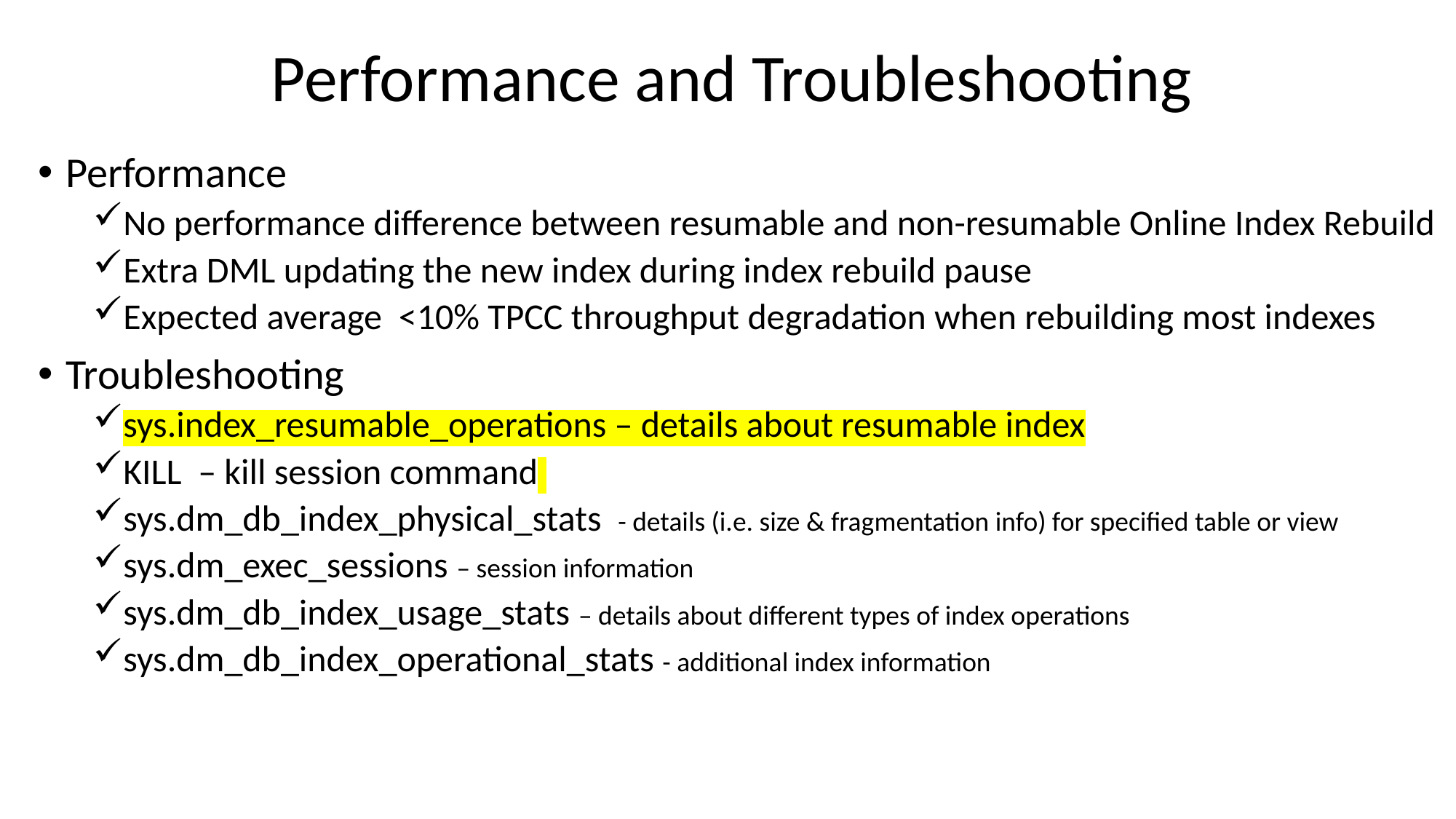

# Performance and Troubleshooting
Performance
No performance difference between resumable and non-resumable Online Index Rebuild
Extra DML updating the new index during index rebuild pause
Expected average  <10% TPCC throughput degradation when rebuilding most indexes
Troubleshooting
sys.index_resumable_operations – details about resumable index
KILL  – kill session command
sys.dm_db_index_physical_stats  - details (i.e. size & fragmentation info) for specified table or view
sys.dm_exec_sessions – session information
sys.dm_db_index_usage_stats – details about different types of index operations
sys.dm_db_index_operational_stats - additional index information